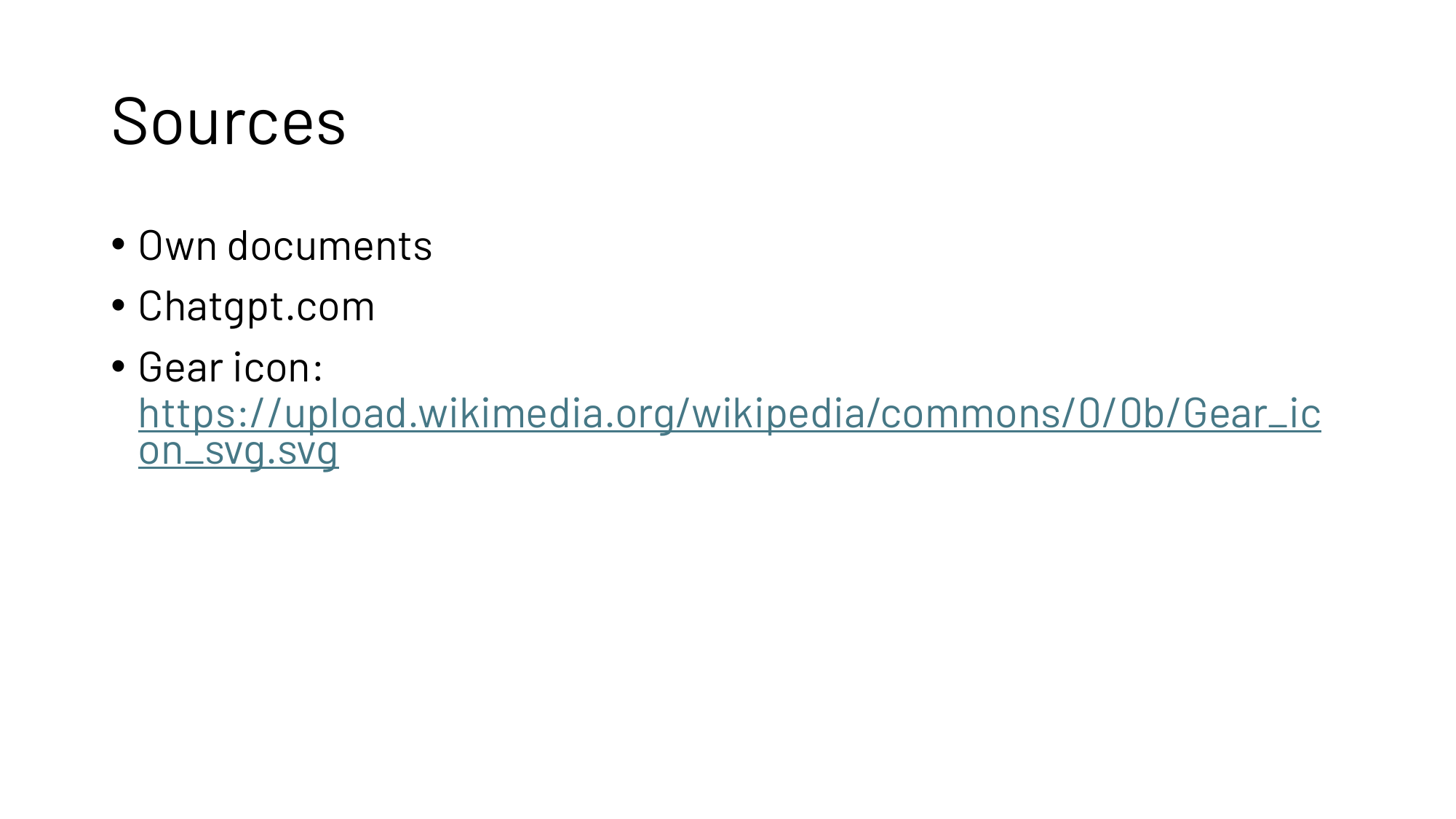

# Sources
Own documents
Chatgpt.com
Gear icon: https://upload.wikimedia.org/wikipedia/commons/0/0b/Gear_icon_svg.svg